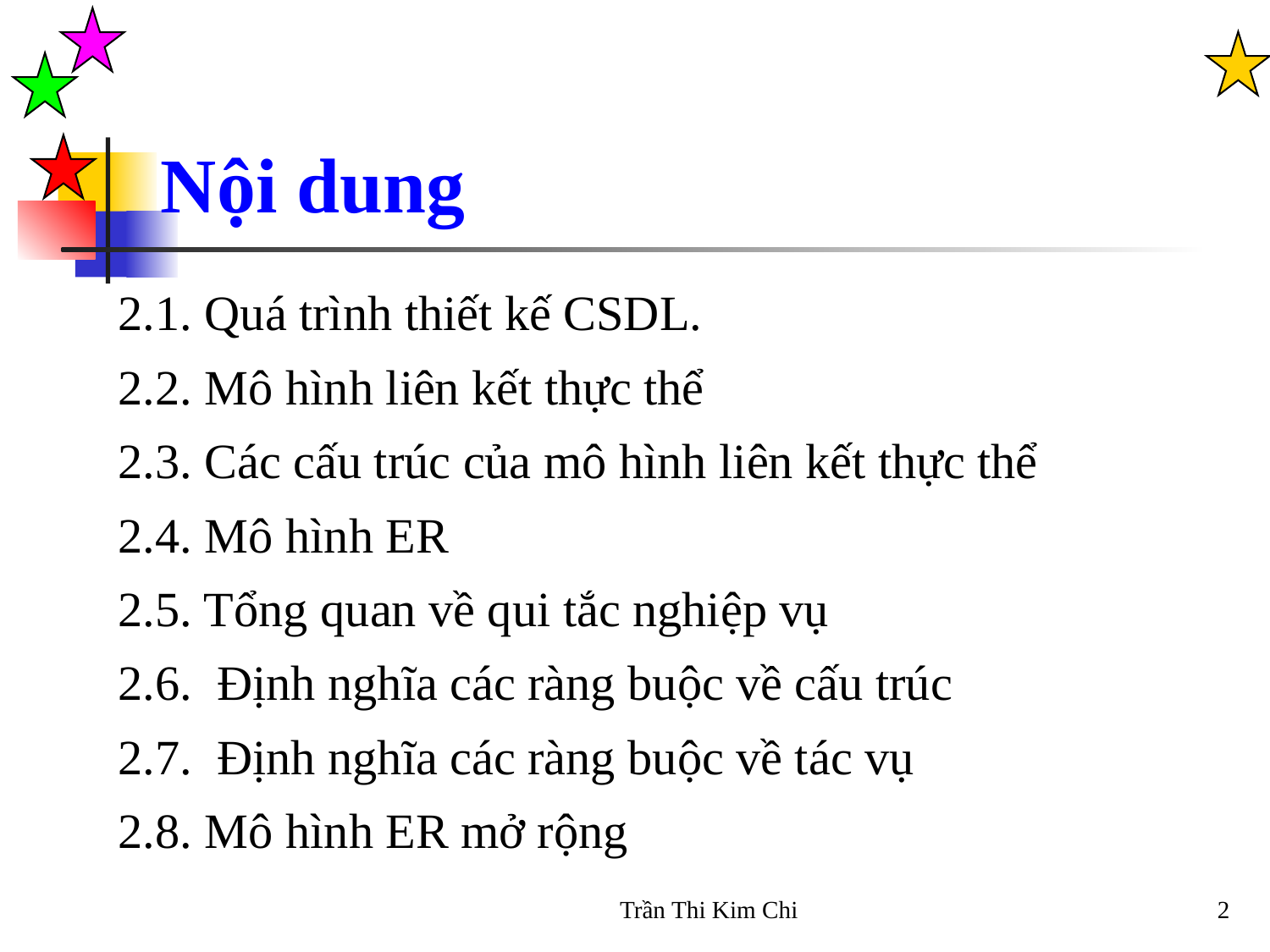

# Nội dung
2.1. Quá trình thiết kế CSDL.
2.2. Mô hình liên kết thực thể
2.3. Các cấu trúc của mô hình liên kết thực thể
2.4. Mô hình ER
2.5. Tổng quan về qui tắc nghiệp vụ
2.6.  Định nghĩa các ràng buộc về cấu trúc
2.7.  Định nghĩa các ràng buộc về tác vụ
2.8. Mô hình ER mở rộng
Trần Thi Kim Chi
2